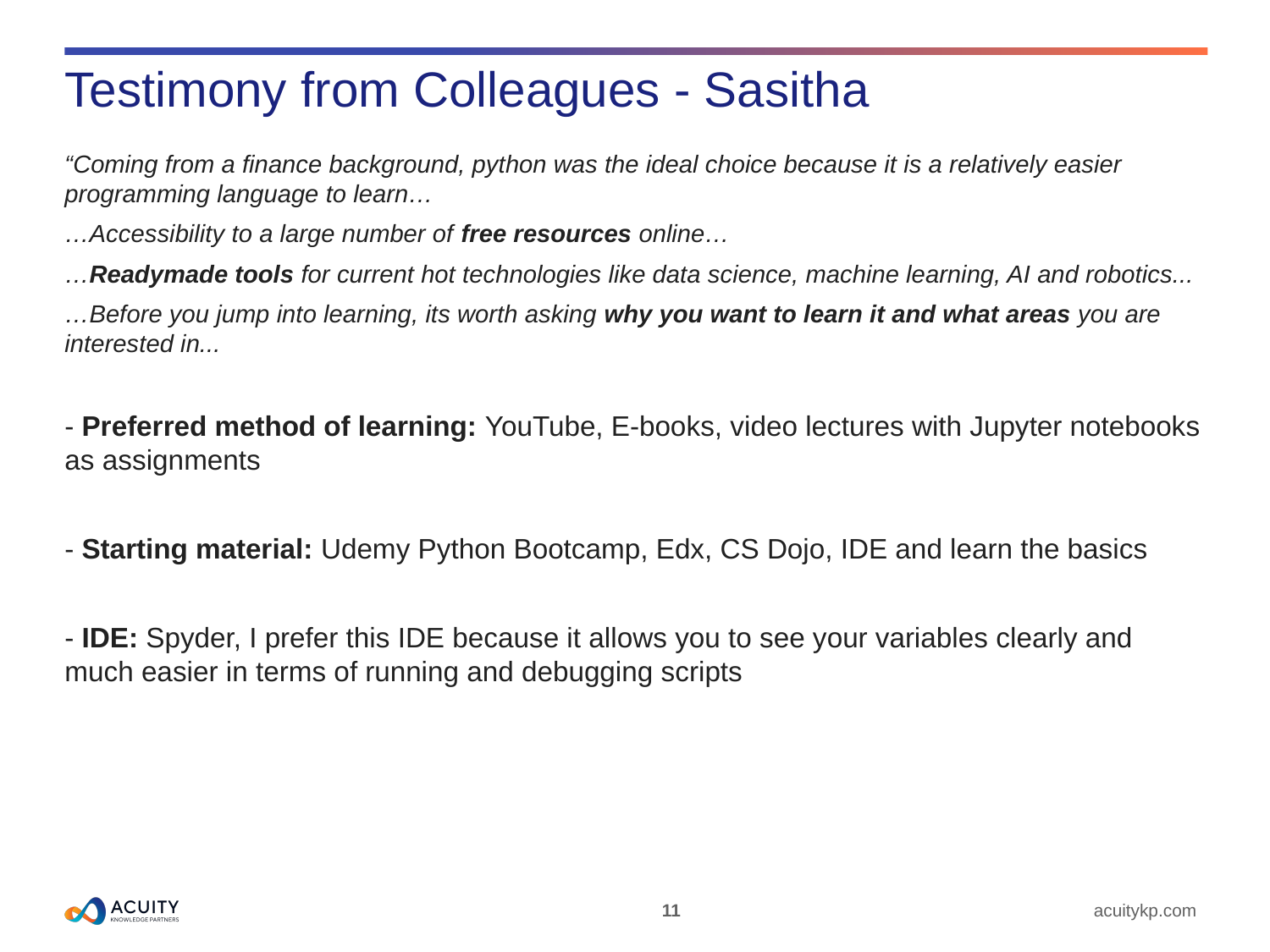

# Testimony from Colleagues - Sasitha
“Coming from a finance background, python was the ideal choice because it is a relatively easier programming language to learn…
…Accessibility to a large number of free resources online…
…Readymade tools for current hot technologies like data science, machine learning, AI and robotics...
…Before you jump into learning, its worth asking why you want to learn it and what areas you are interested in...

- Preferred method of learning: YouTube, E-books, video lectures with Jupyter notebooks as assignments

- Starting material: Udemy Python Bootcamp, Edx, CS Dojo, IDE and learn the basics

- IDE: Spyder, I prefer this IDE because it allows you to see your variables clearly and much easier in terms of running and debugging scripts